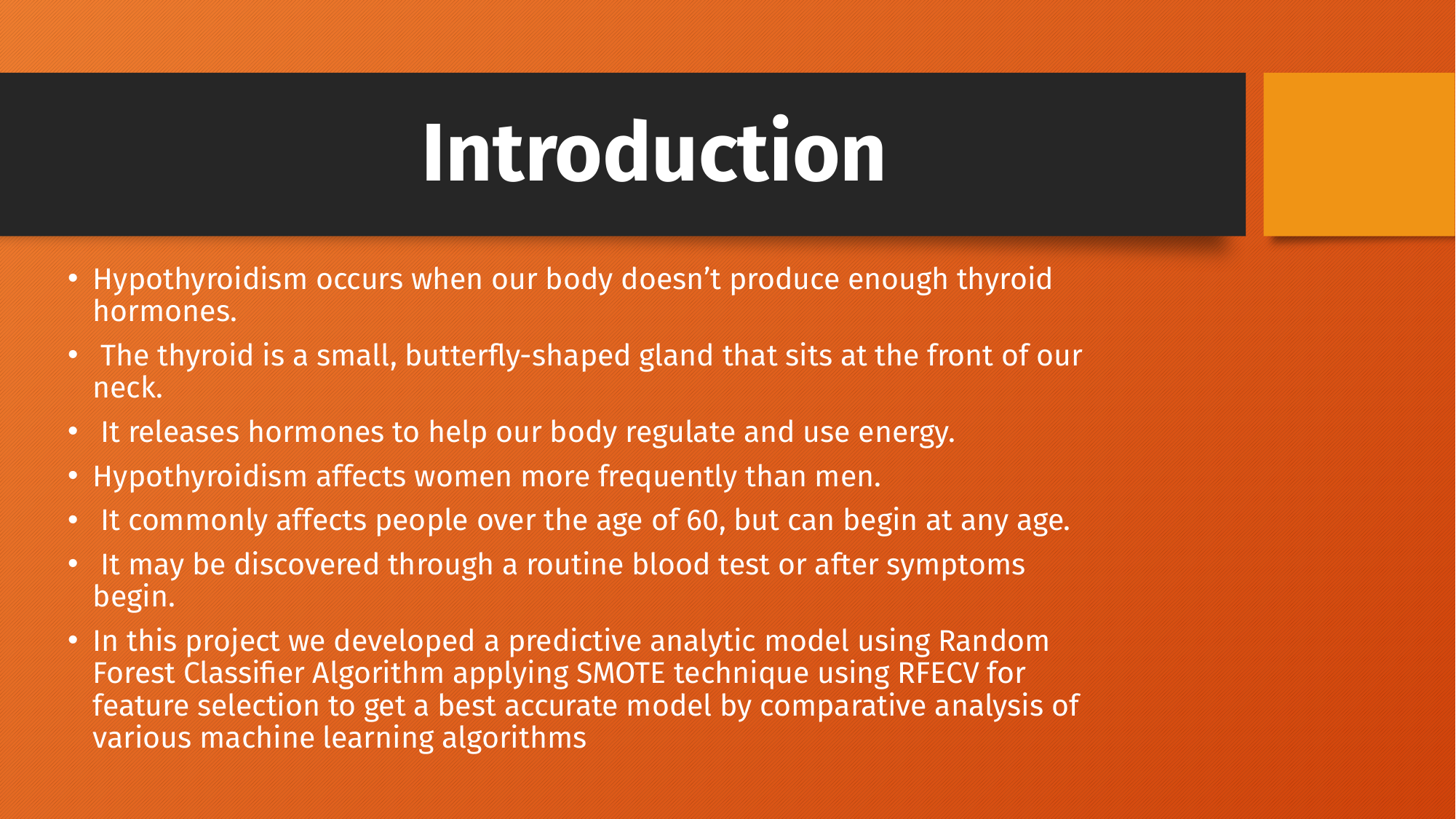

# Introduction
Hypothyroidism occurs when our body doesn’t produce enough thyroid hormones.
 The thyroid is a small, butterfly-shaped gland that sits at the front of our neck.
 It releases hormones to help our body regulate and use energy.
Hypothyroidism affects women more frequently than men.
 It commonly affects people over the age of 60, but can begin at any age.
 It may be discovered through a routine blood test or after symptoms begin.
In this project we developed a predictive analytic model using Random Forest Classifier Algorithm applying SMOTE technique using RFECV for feature selection to get a best accurate model by comparative analysis of various machine learning algorithms